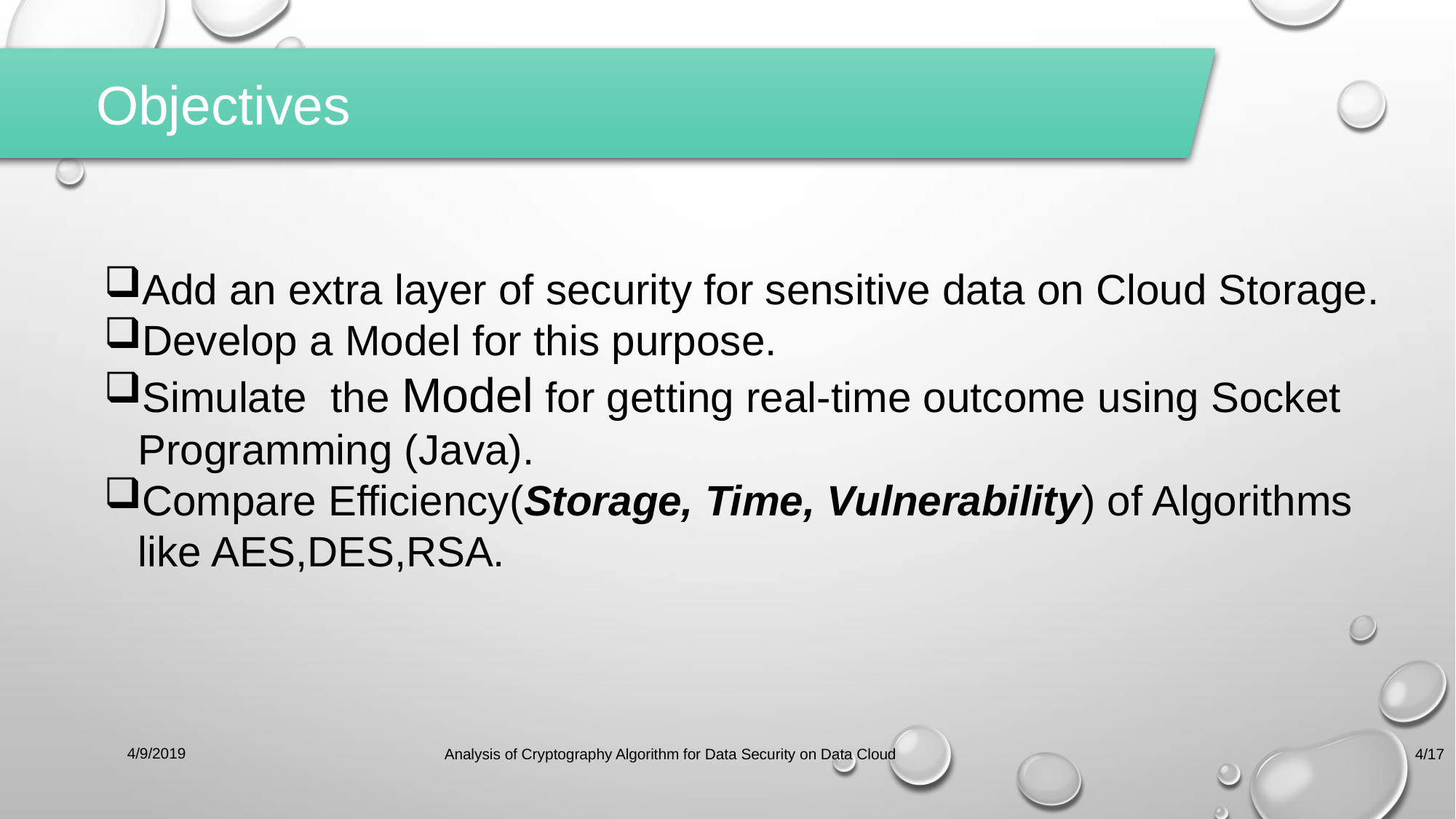

Objectives

Add an extra layer of security for sensitive data on Cloud Storage.
Develop a Model for this purpose.
Simulate  the Model for getting real-time outcome using Socket Programming (Java).
Compare Efficiency(Storage, Time, Vulnerability) of Algorithms like AES,DES,RSA.
4/9/2019
Analysis of Cryptography Algorithm for Data Security on Data Cloud
4/17